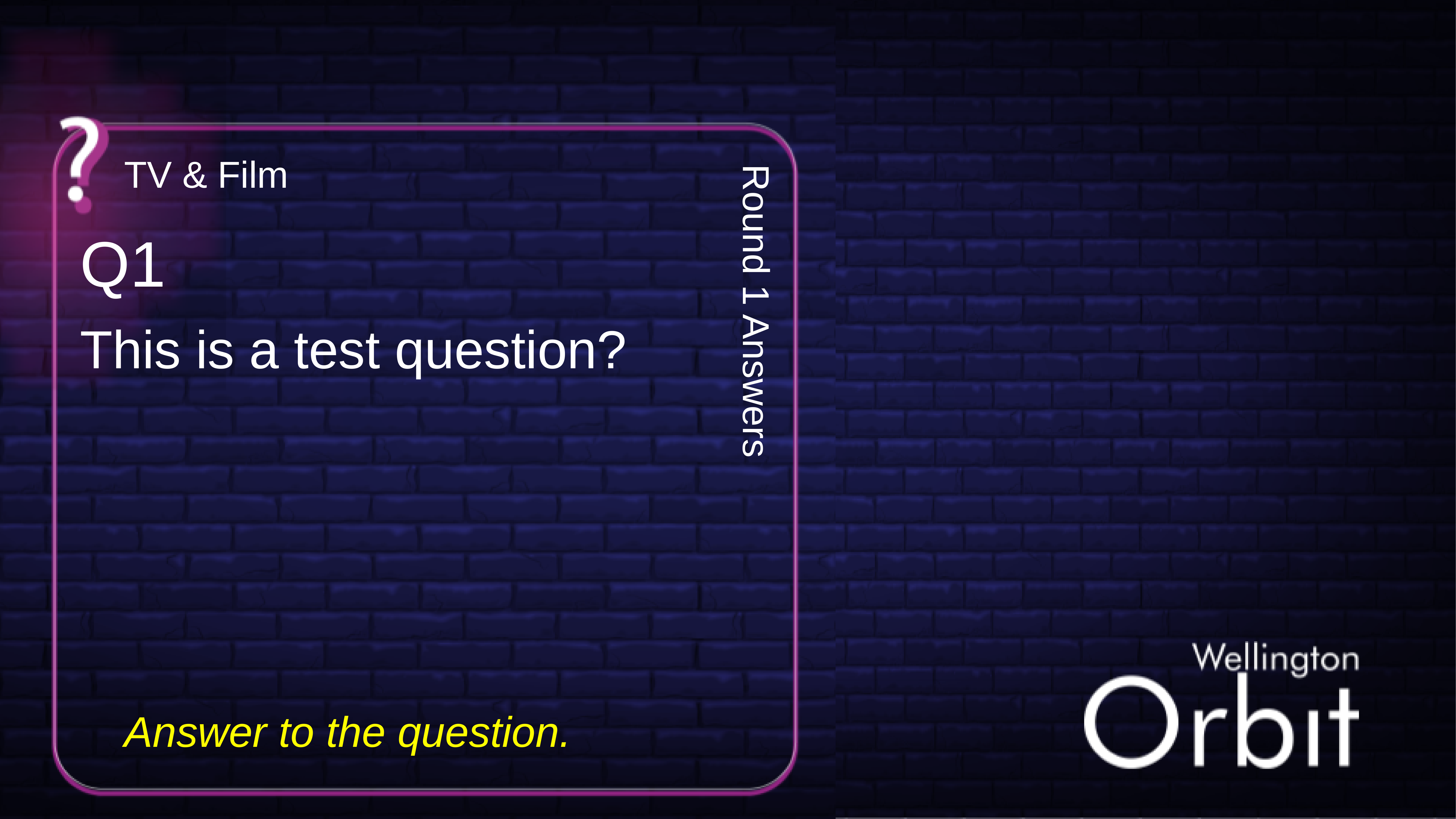

TV & Film
Q1
Round 1 Answers
This is a test question?
Answer to the question.